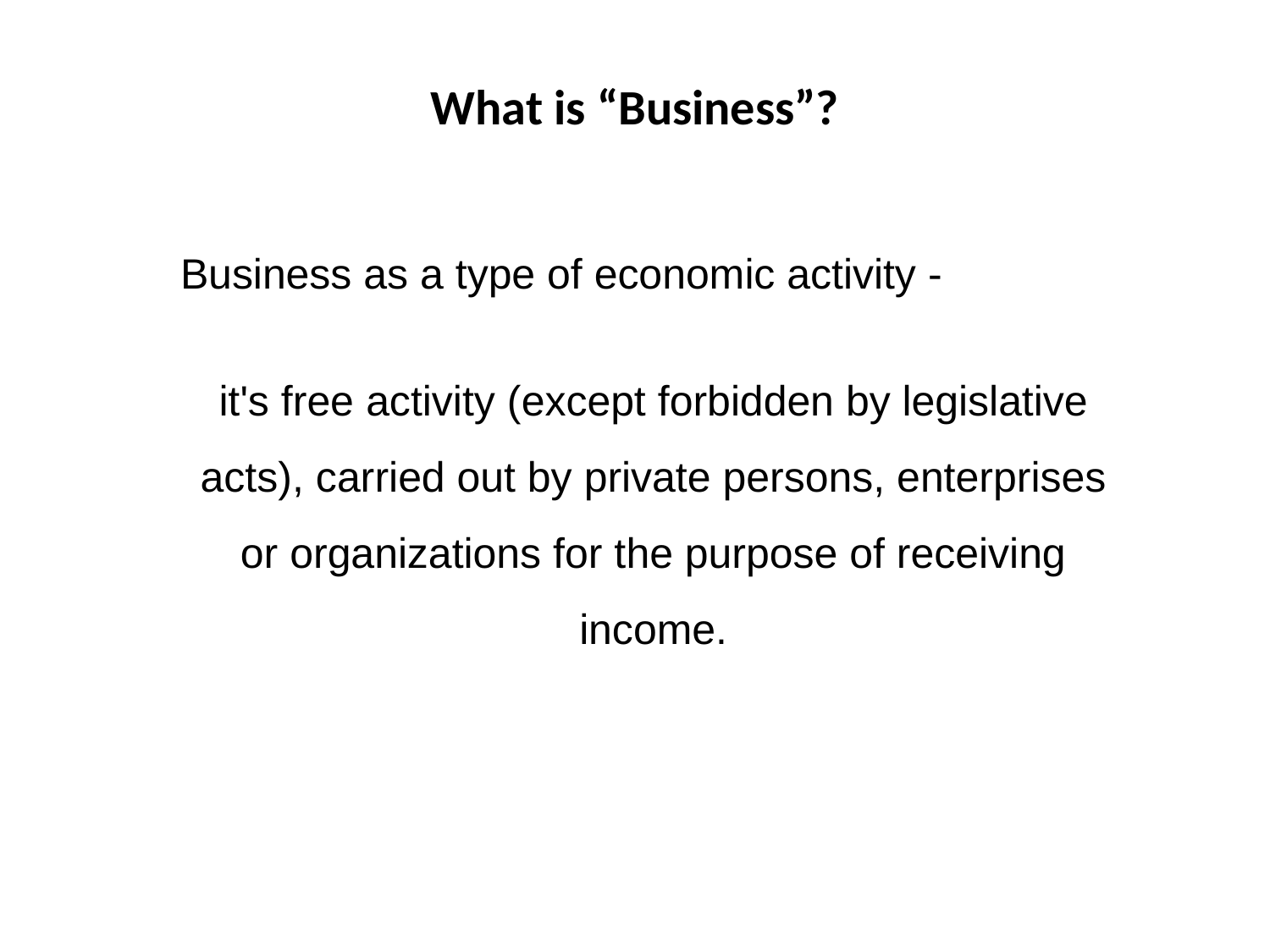

What is “Business”?
Business as a type of economic activity -

it's free activity (except forbidden by legislative acts), carried out by private persons, enterprises or organizations for the purpose of receiving income.